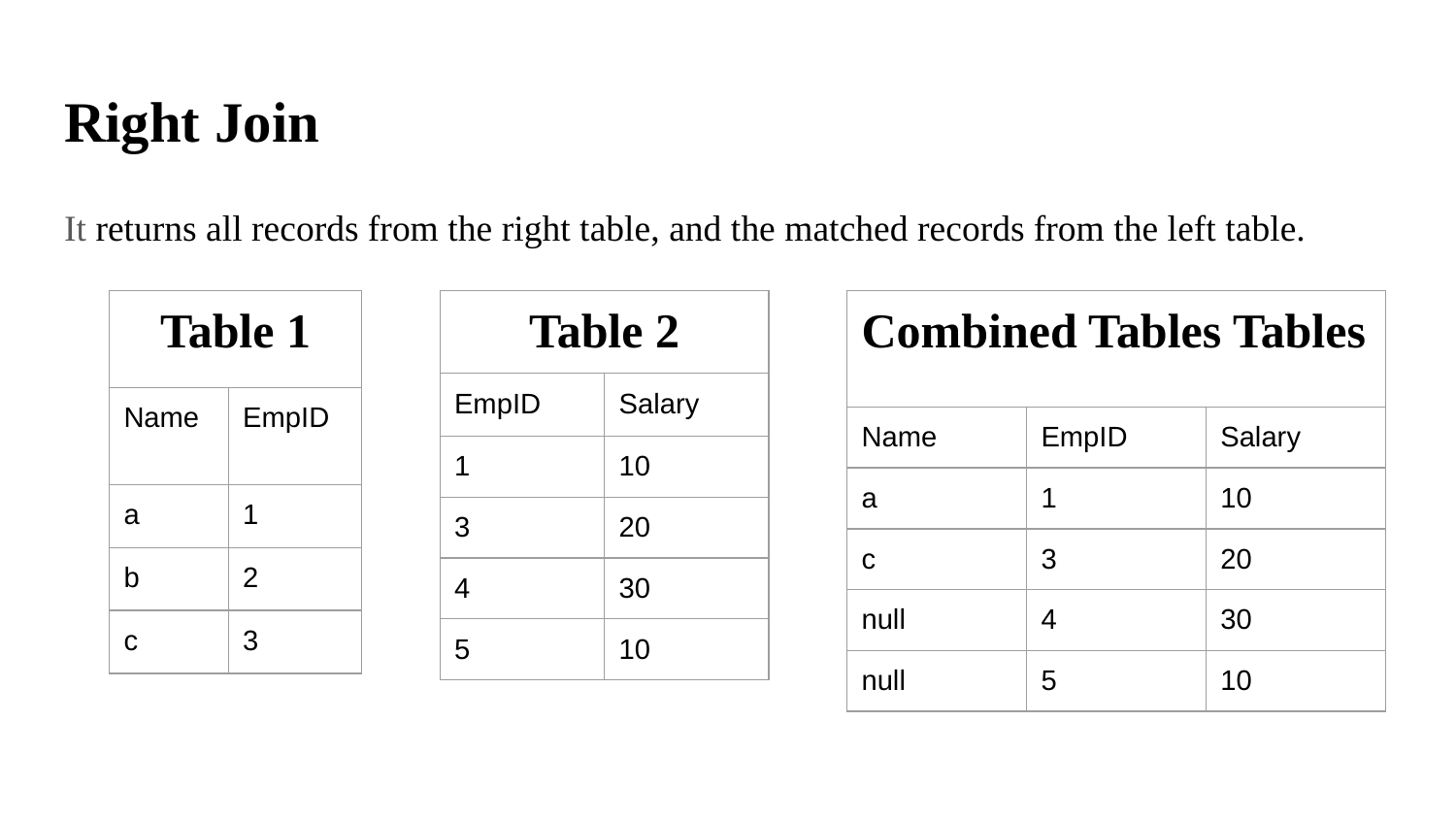

# Right Join
It returns all records from the right table, and the matched records from the left table.

| Table 1 |  |
| --- | --- |
| Name | EmpID |
| a | 1 |
| b | 2 |
| c | 3 |
| Table 2 |  |
| --- | --- |
| EmpID | Salary |
| 1 | 10 |
| 3 | 20 |
| 4 | 30 |
| 5 | 10 |
| Combined Tables Tables |  |  |
| --- | --- | --- |
| Name | EmpID | Salary |
| a | 1 | 10 |
| c | 3 | 20 |
| null | 4 | 30 |
| null | 5 | 10 |